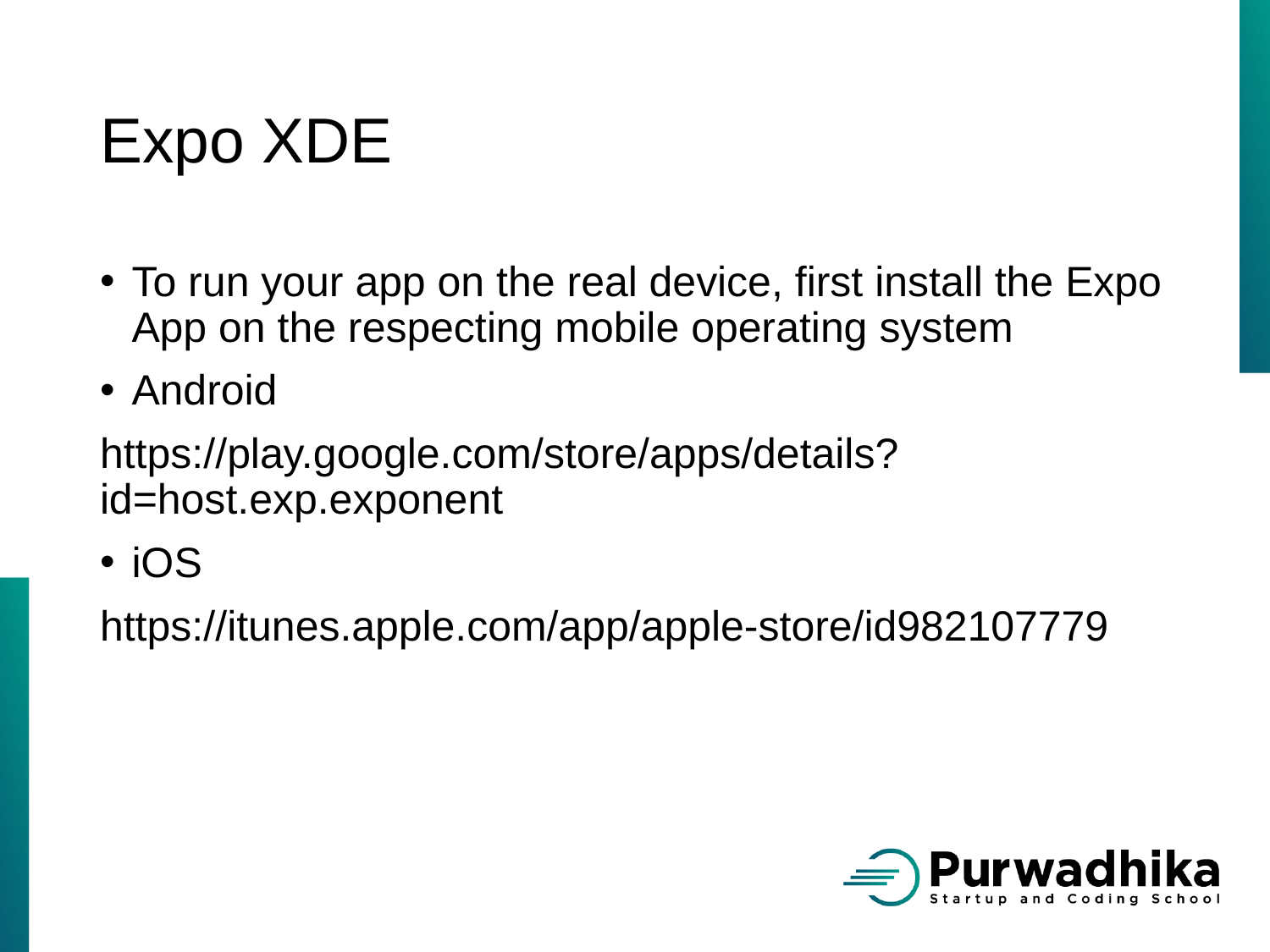

# Expo XDE
To run your app on the real device, first install the Expo App on the respecting mobile operating system
Android
https://play.google.com/store/apps/details?id=host.exp.exponent
iOS
https://itunes.apple.com/app/apple-store/id982107779